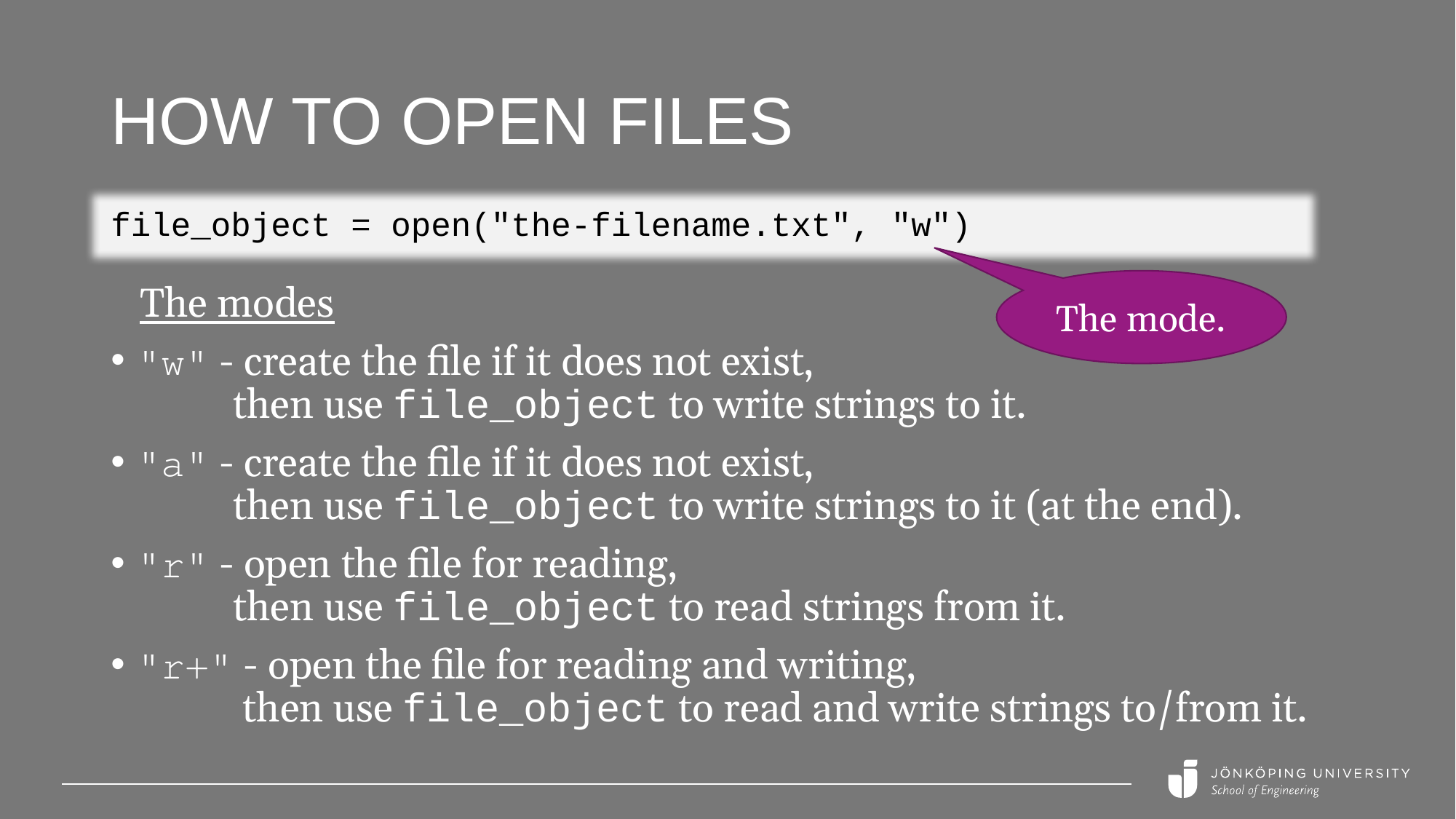

# How to open files
file_object = open("the-filename.txt", "w")
The mode.
   The modes
"w" - create the file if it does not exist,
          then use file_object to write strings to it.
"a" - create the file if it does not exist,
          then use file_object to write strings to it (at the end).
"r" - open the file for reading,
          then use file_object to read strings from it.
"r+" - open the file for reading and writing,
           then use file_object to read and write strings to/from it.